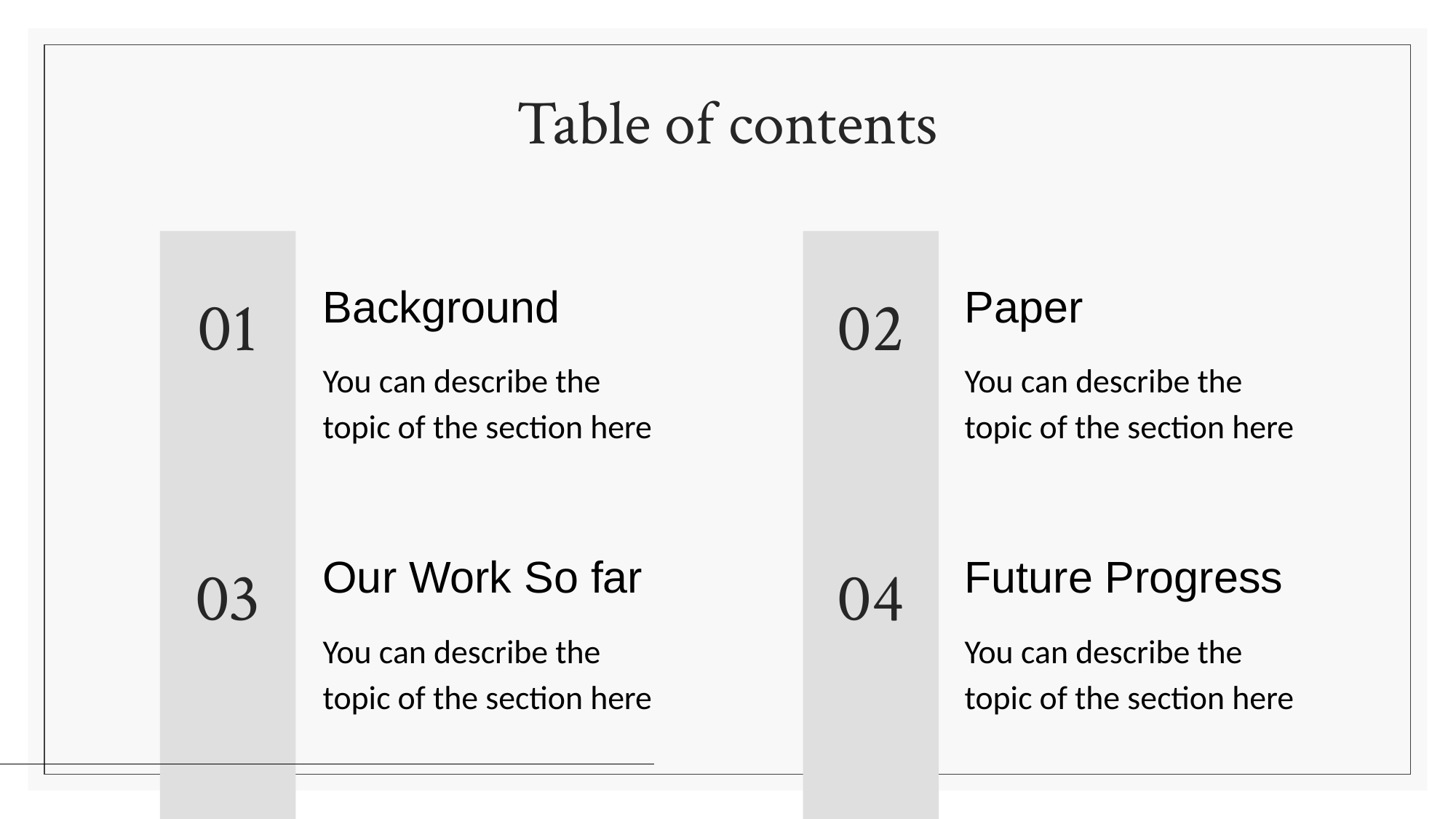

# Table of contents
Background
Paper

01
02
You can describe the topic of the section here
You can describe the topic of the section here
Our Work So far
Future Progress
03
04
You can describe the topic of the section here
You can describe the topic of the section here